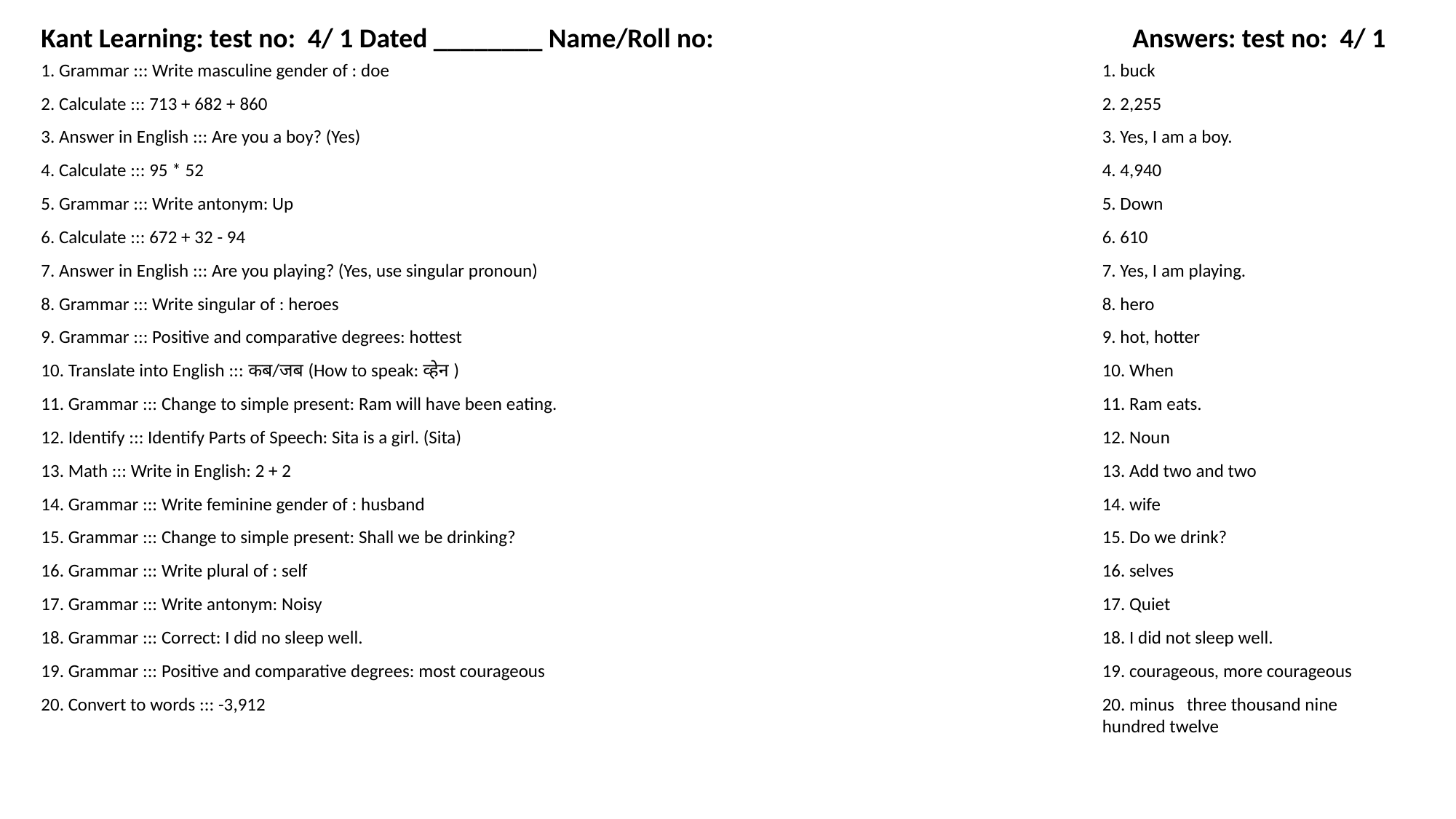

Kant Learning: test no:  4/ 1 Dated ________ Name/Roll no:
Answers: test no:  4/ 1
1. Grammar ::: Write masculine gender of : doe
1. buck
2. Calculate ::: 713 + 682 + 860
2. 2,255
3. Answer in English ::: Are you a boy? (Yes)
3. Yes, I am a boy.
4. Calculate ::: 95 * 52
4. 4,940
5. Grammar ::: Write antonym: Up
5. Down
6. Calculate ::: 672 + 32 - 94
6. 610
7. Answer in English ::: Are you playing? (Yes, use singular pronoun)
7. Yes, I am playing.
8. Grammar ::: Write singular of : heroes
8. hero
9. Grammar ::: Positive and comparative degrees: hottest
9. hot, hotter
10. Translate into English ::: कब/जब (How to speak: व्हेन )
10. When
11. Grammar ::: Change to simple present: Ram will have been eating.
11. Ram eats.
12. Identify ::: Identify Parts of Speech: Sita is a girl. (Sita)
12. Noun
13. Math ::: Write in English: 2 + 2
13. Add two and two
14. Grammar ::: Write feminine gender of : husband
14. wife
15. Grammar ::: Change to simple present: Shall we be drinking?
15. Do we drink?
16. Grammar ::: Write plural of : self
16. selves
17. Grammar ::: Write antonym: Noisy
17. Quiet
18. Grammar ::: Correct: I did no sleep well.
18. I did not sleep well.
19. Grammar ::: Positive and comparative degrees: most courageous
19. courageous, more courageous
20. Convert to words ::: -3,912
20. minus   three thousand nine hundred twelve